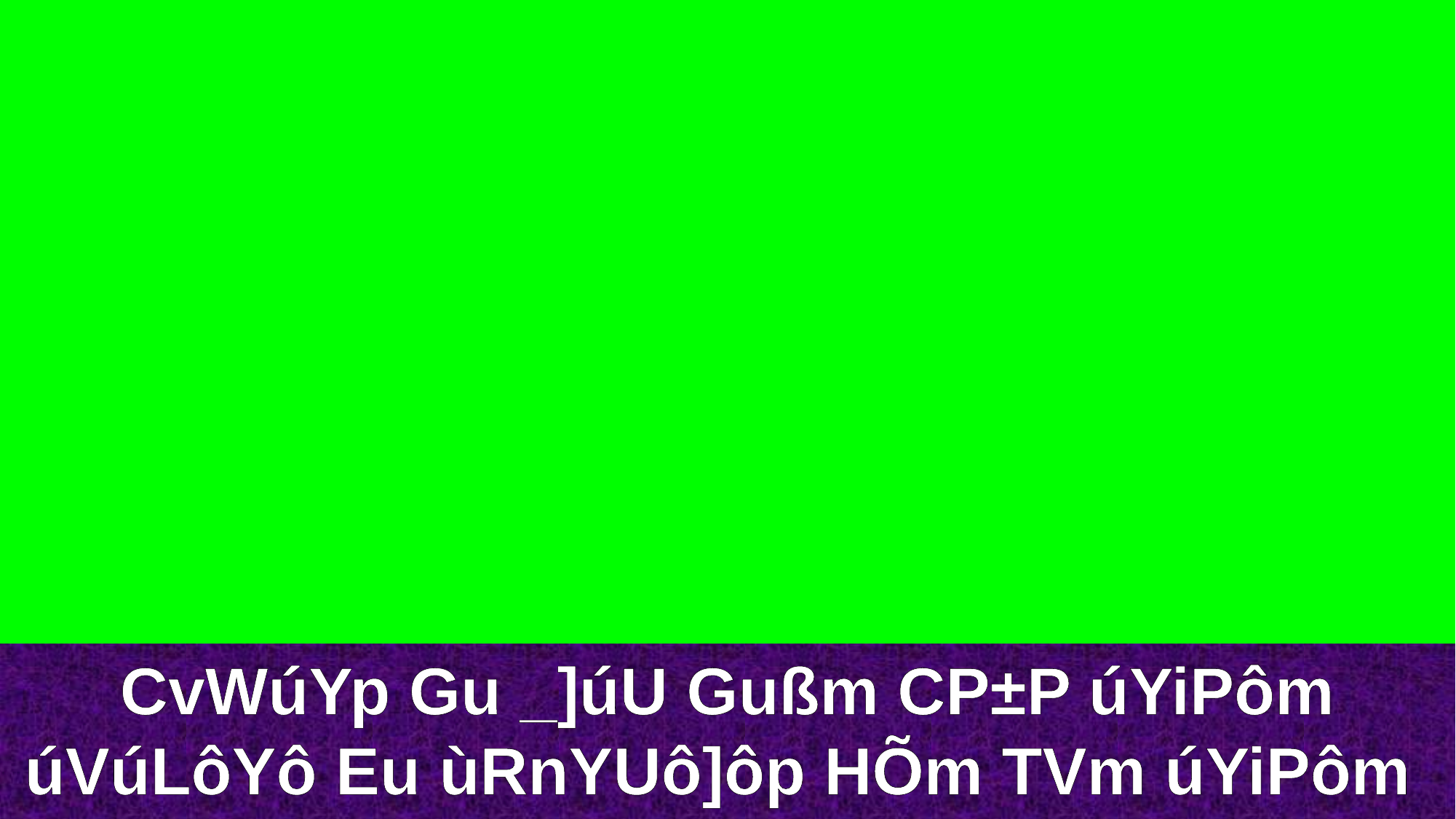

CvWúYp Gu _]úU Gußm CP±P úYiPôm úVúLôYô Eu ùRnYUô]ôp HÕm TVm úYiPôm